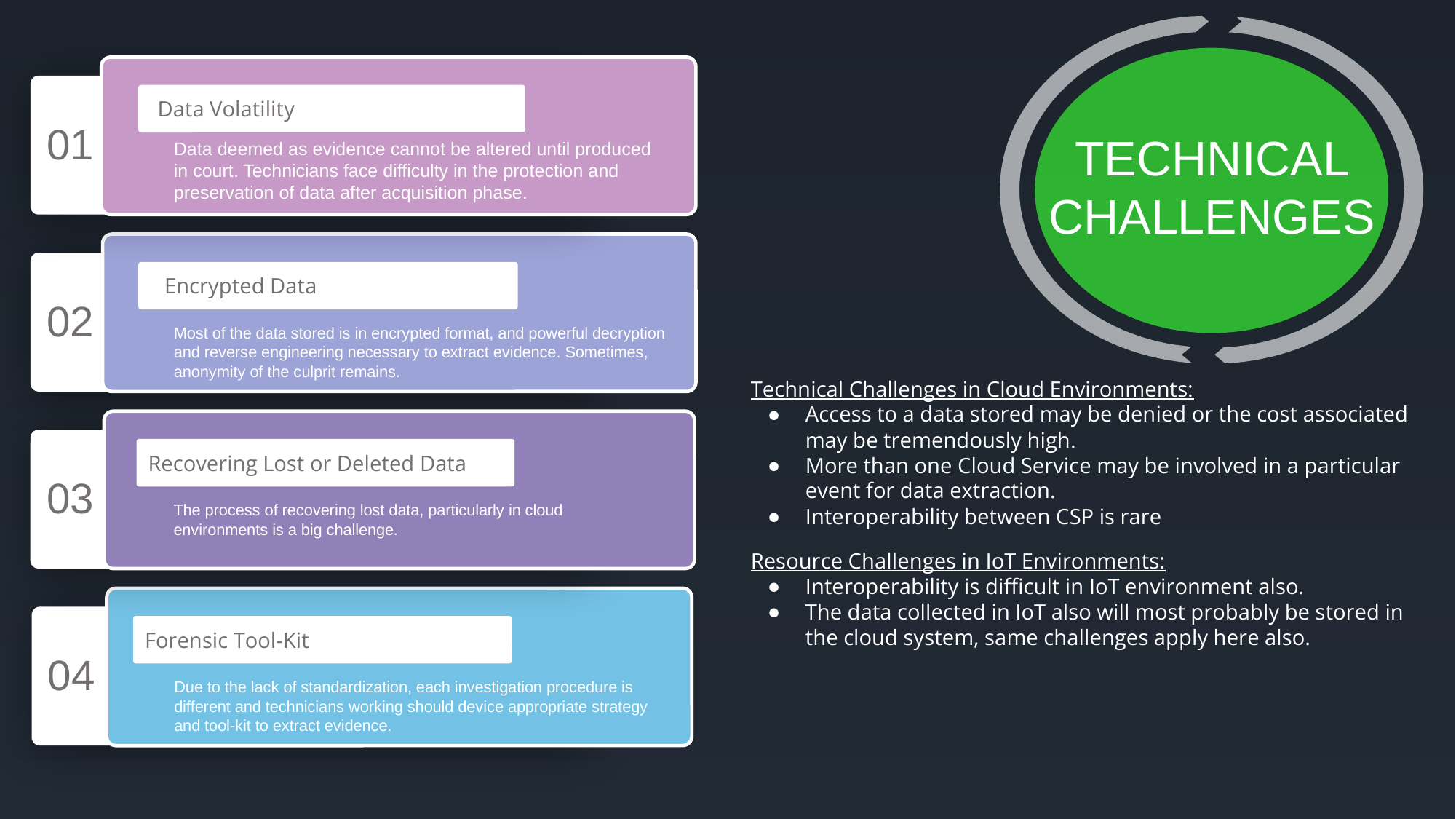

Data Volatility
01
Data deemed as evidence cannot be altered until produced in court. Technicians face difficulty in the protection and preservation of data after acquisition phase.
TECHNICAL CHALLENGES

Encrypted Data
02
Most of the data stored is in encrypted format, and powerful decryption and reverse engineering necessary to extract evidence. Sometimes, anonymity of the culprit remains.
Technical Challenges in Cloud Environments:
Access to a data stored may be denied or the cost associated may be tremendously high.
More than one Cloud Service may be involved in a particular event for data extraction.
Interoperability between CSP is rare

Resource Challenges in IoT Environments:
Interoperability is difficult in IoT environment also.
The data collected in IoT also will most probably be stored in the cloud system, same challenges apply here also.

Recovering Lost or Deleted Data
03
The process of recovering lost data, particularly in cloud environments is a big challenge.

Forensic Tool-Kit
04
Due to the lack of standardization, each investigation procedure is different and technicians working should device appropriate strategy and tool-kit to extract evidence.